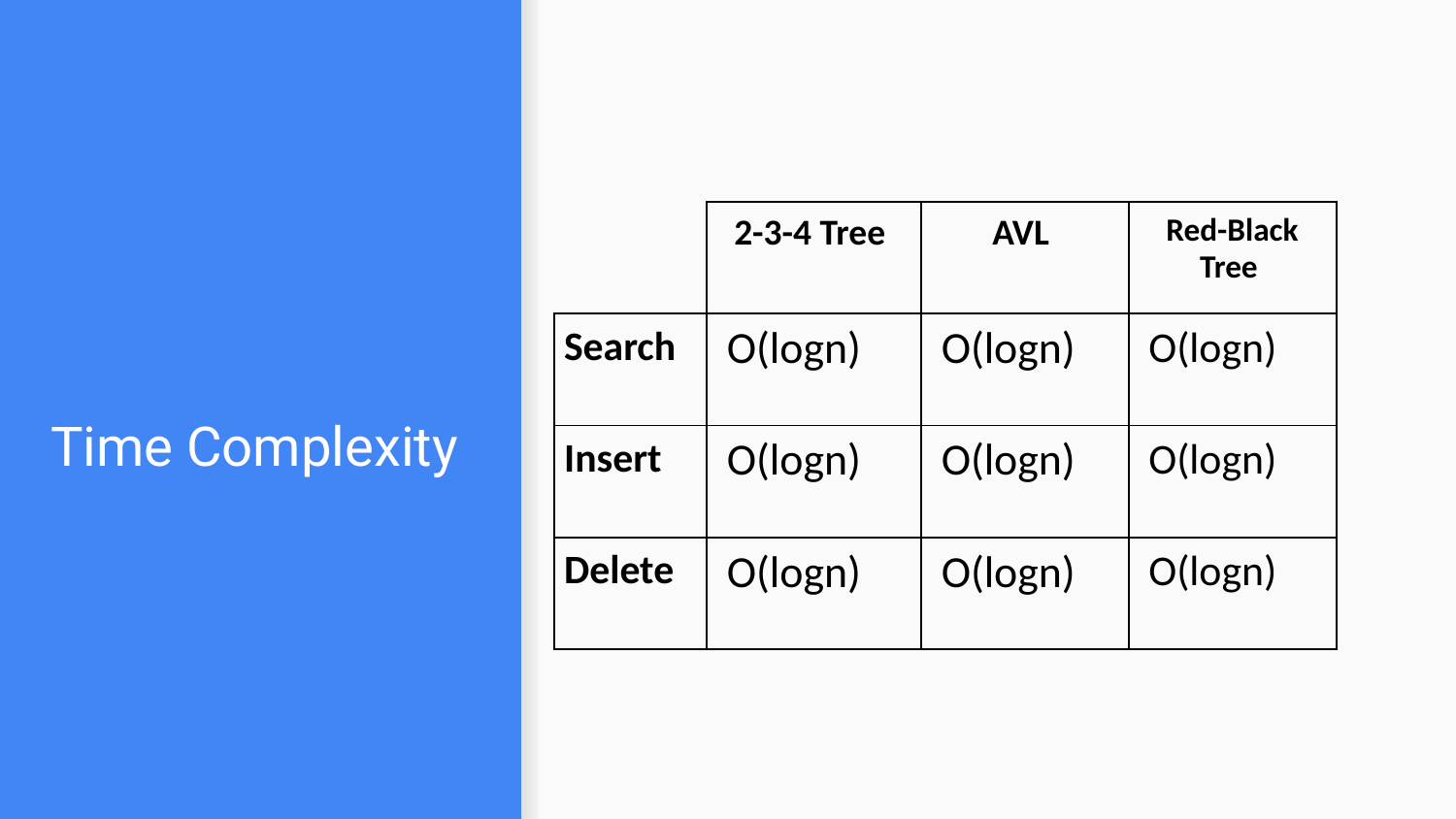

# Time Complexity
|  | 2-3-4 Tree | AVL |
| --- | --- | --- |
| Search | O(logn) | O(logn) |
| Insert | O(logn) | O(logn) |
| Delete | O(logn) | O(logn) |
| Red-Black Tree |
| --- |
| O(logn) |
| O(logn) |
| O(logn) |